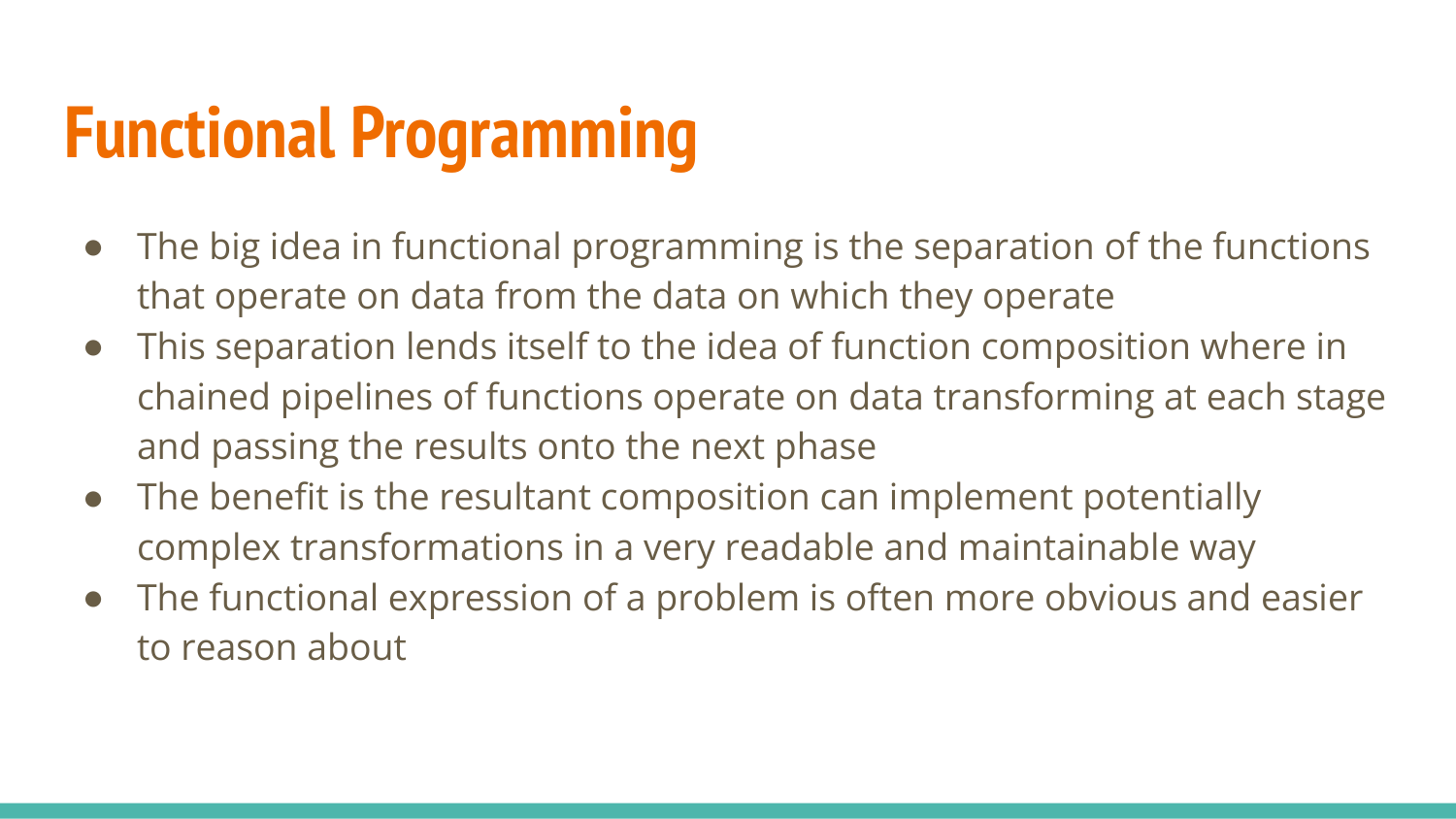

# Functional Programming
The big idea in functional programming is the separation of the functions that operate on data from the data on which they operate
This separation lends itself to the idea of function composition where in chained pipelines of functions operate on data transforming at each stage and passing the results onto the next phase
The benefit is the resultant composition can implement potentially complex transformations in a very readable and maintainable way
The functional expression of a problem is often more obvious and easier to reason about